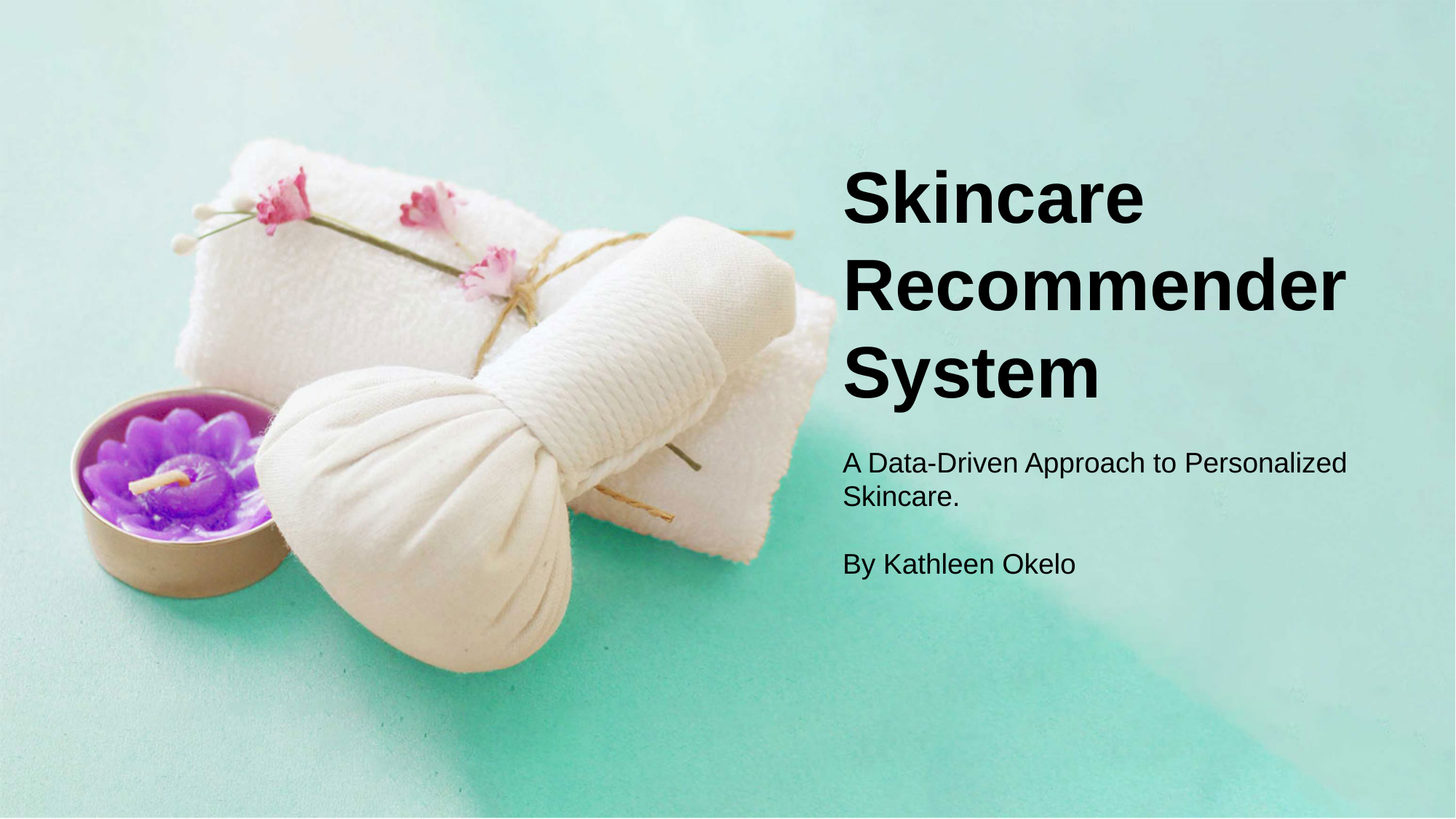

Skincare Recommender
System
A Data-Driven Approach to Personalized Skincare.

By Kathleen Okelo